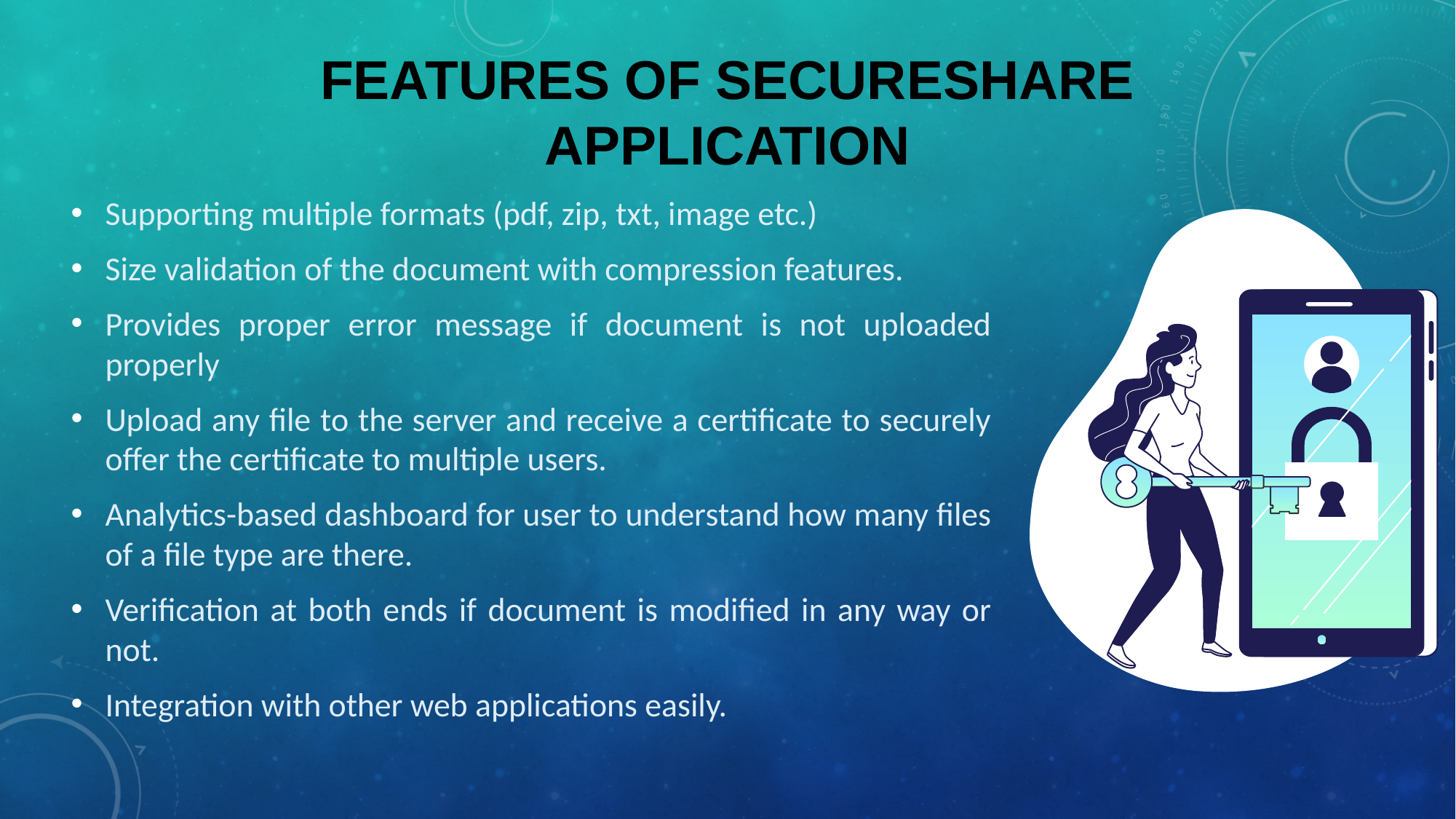

# FEATURES OF SecureShare APPLICATION
Supporting multiple formats (pdf, zip, txt, image etc.)
Size validation of the document with compression features.
Provides proper error message if document is not uploaded properly
Upload any file to the server and receive a certificate to securely offer the certificate to multiple users.
Analytics-based dashboard for user to understand how many files of a file type are there.
Verification at both ends if document is modified in any way or not.
Integration with other web applications easily.